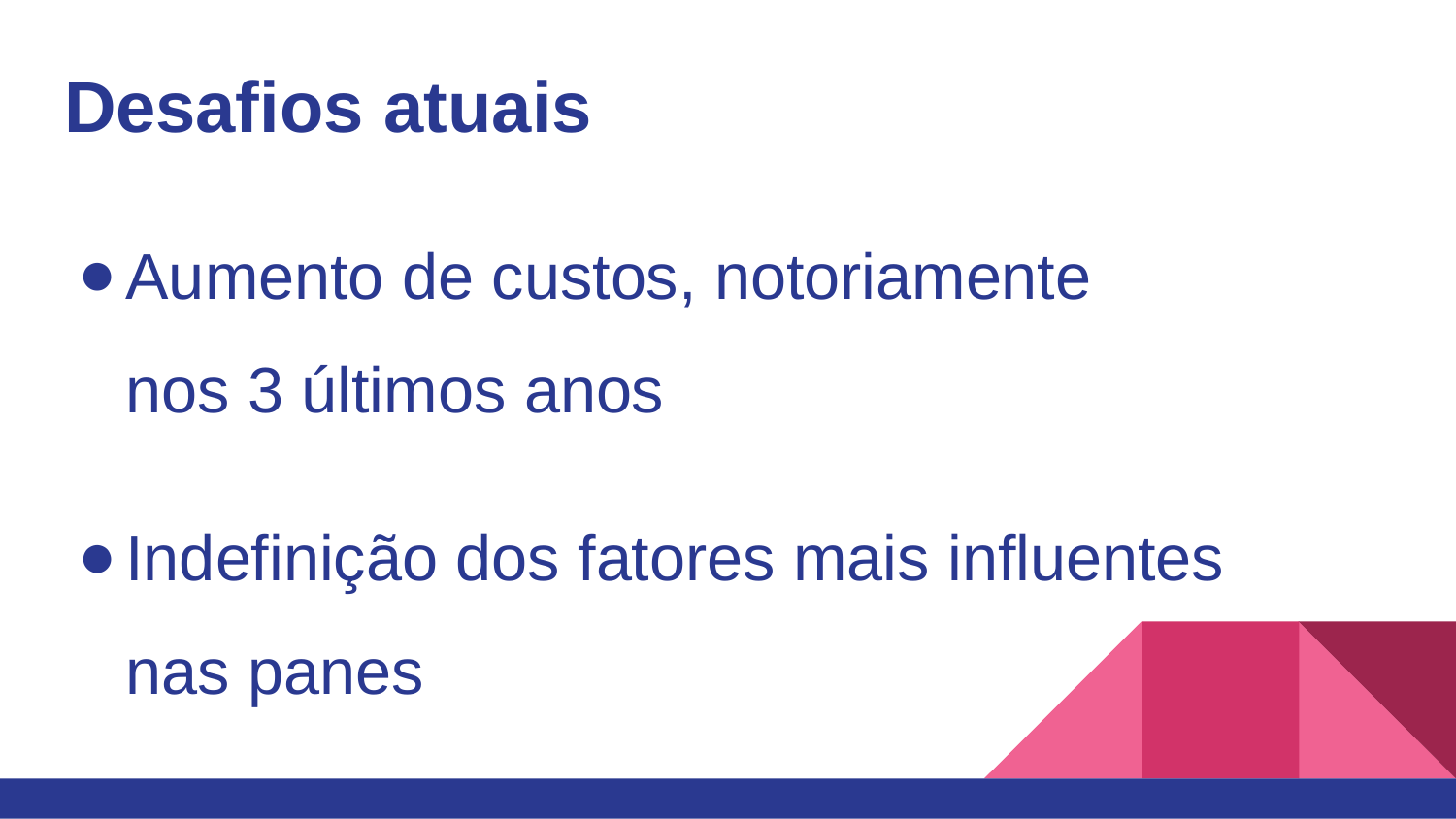

# Desafios atuais

Aumento de custos, notoriamente
nos 3 últimos anos

Indefinição dos fatores mais influentes
nas panes